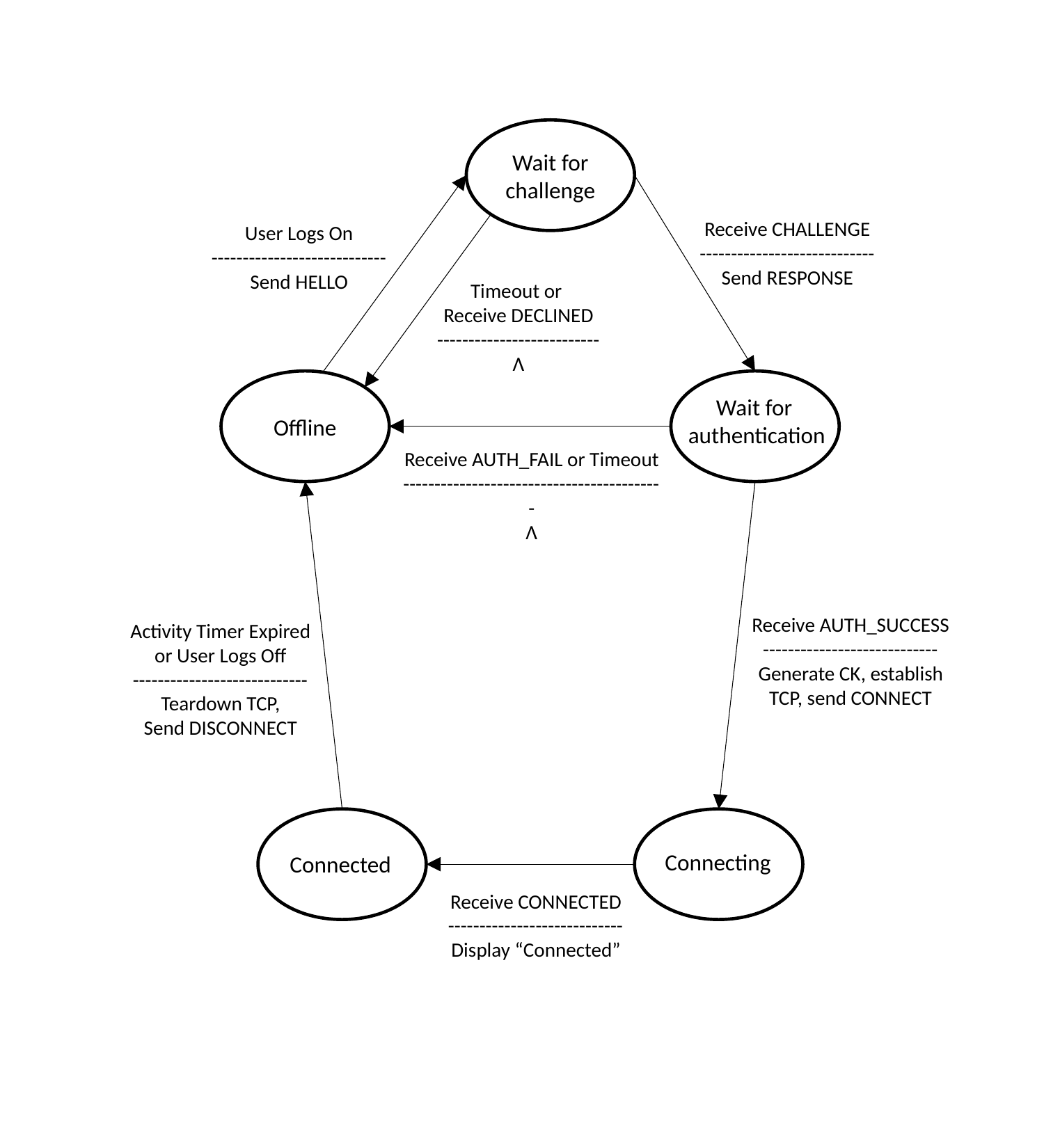

Wait for challenge
Receive CHALLENGE
----------------------------
Send RESPONSE
User Logs On
----------------------------
Send HELLO
Timeout or
Receive DECLINED
--------------------------
Λ

Offline
Wait for
 authentication
Receive AUTH_FAIL or Timeout
------------------------------------------
Λ
Receive AUTH_SUCCESS
----------------------------
Generate CK, establish TCP, send CONNECT
Activity Timer Expired or User Logs Off
----------------------------
Teardown TCP,
Send DISCONNECT

Connecting
Connected
Receive CONNECTED
----------------------------
Display “Connected”